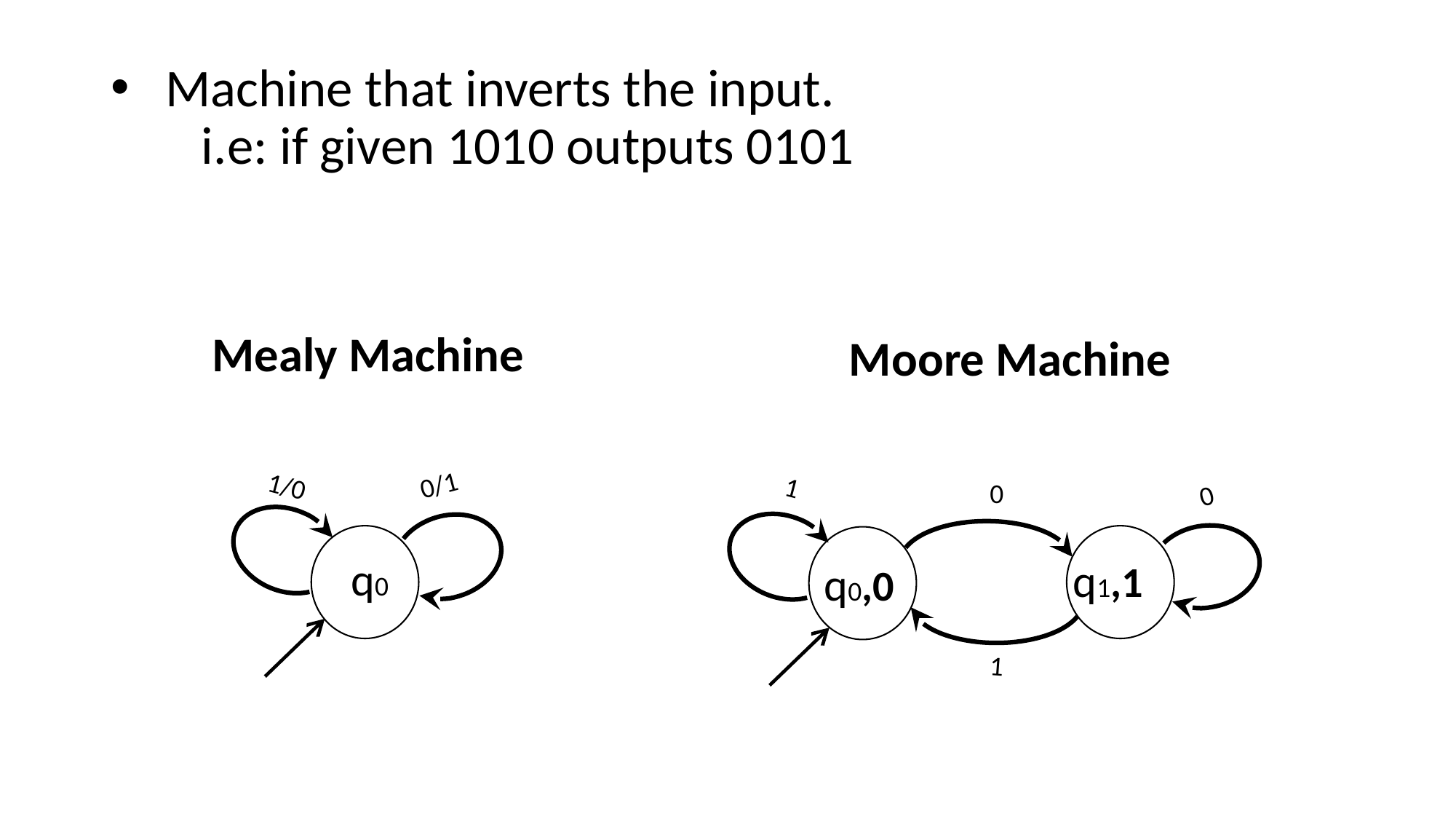

# Machine that inverts the input. i.e: if given 1010 outputs 0101

Mealy Machine
Moore Machine
0/1
1/0
1
0
0

q0
q1,1
q0,0

1